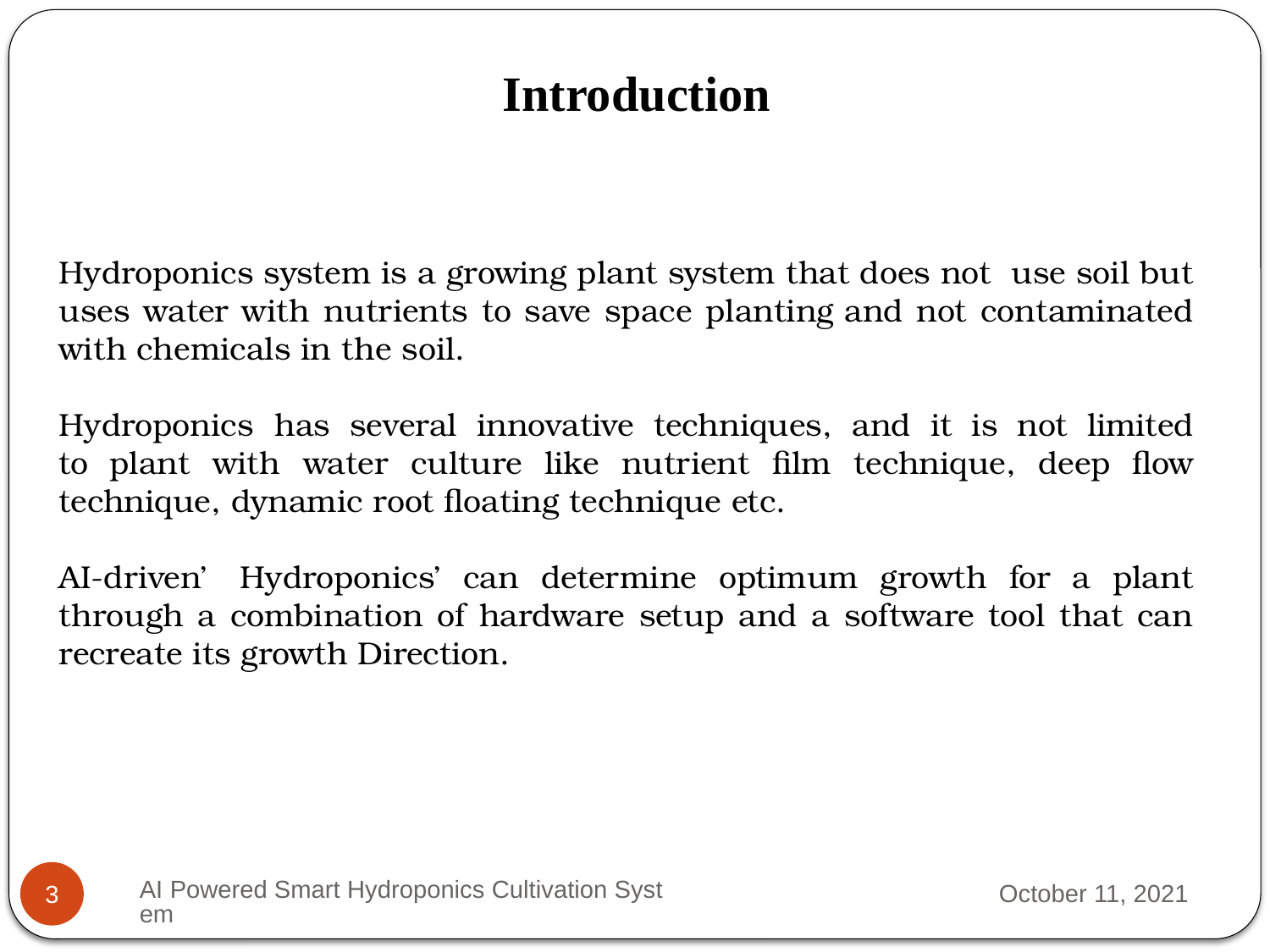

Introduction

Hydroponics system is a growing plant system that does not  use soil but uses water with nutrients to save space planting and not contaminated with chemicals in the soil.

Hydroponics  has several innovative techniques, and it is not limited to  plant with water culture like nutrient film technique, deep  flow technique, dynamic root floating technique etc.

AI-driven’  Hydroponics’ can determine optimum growth for a plant through a combination of hardware setup and a software tool that can recreate its growth Direction.

AI Powered Smart Hydroponics Cultivation System
October 11, 2021
3